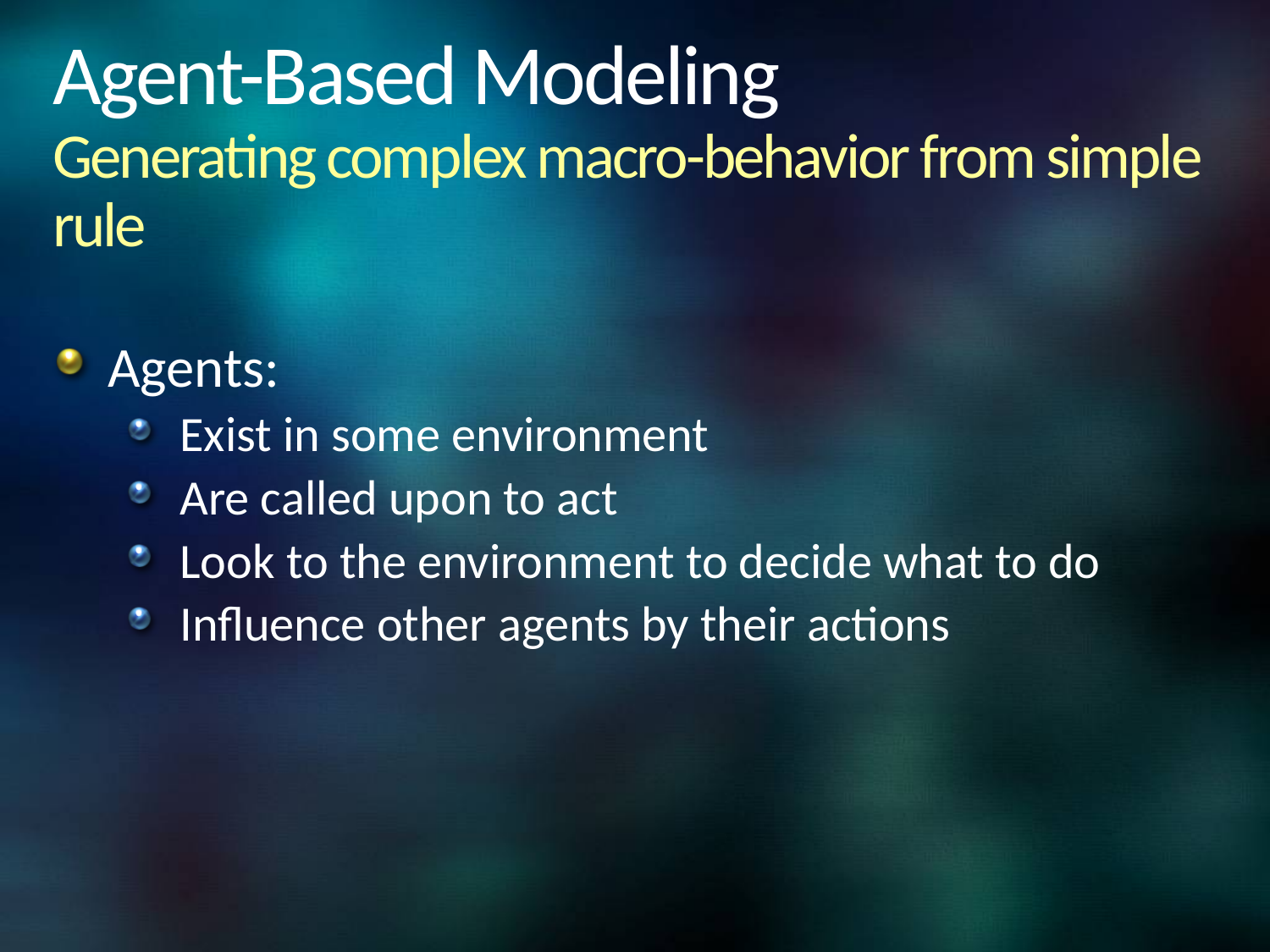

# Agent-Based Modeling Generating complex macro-behavior from simple rule
Agents:
Exist in some environment
Are called upon to act
Look to the environment to decide what to do
Influence other agents by their actions